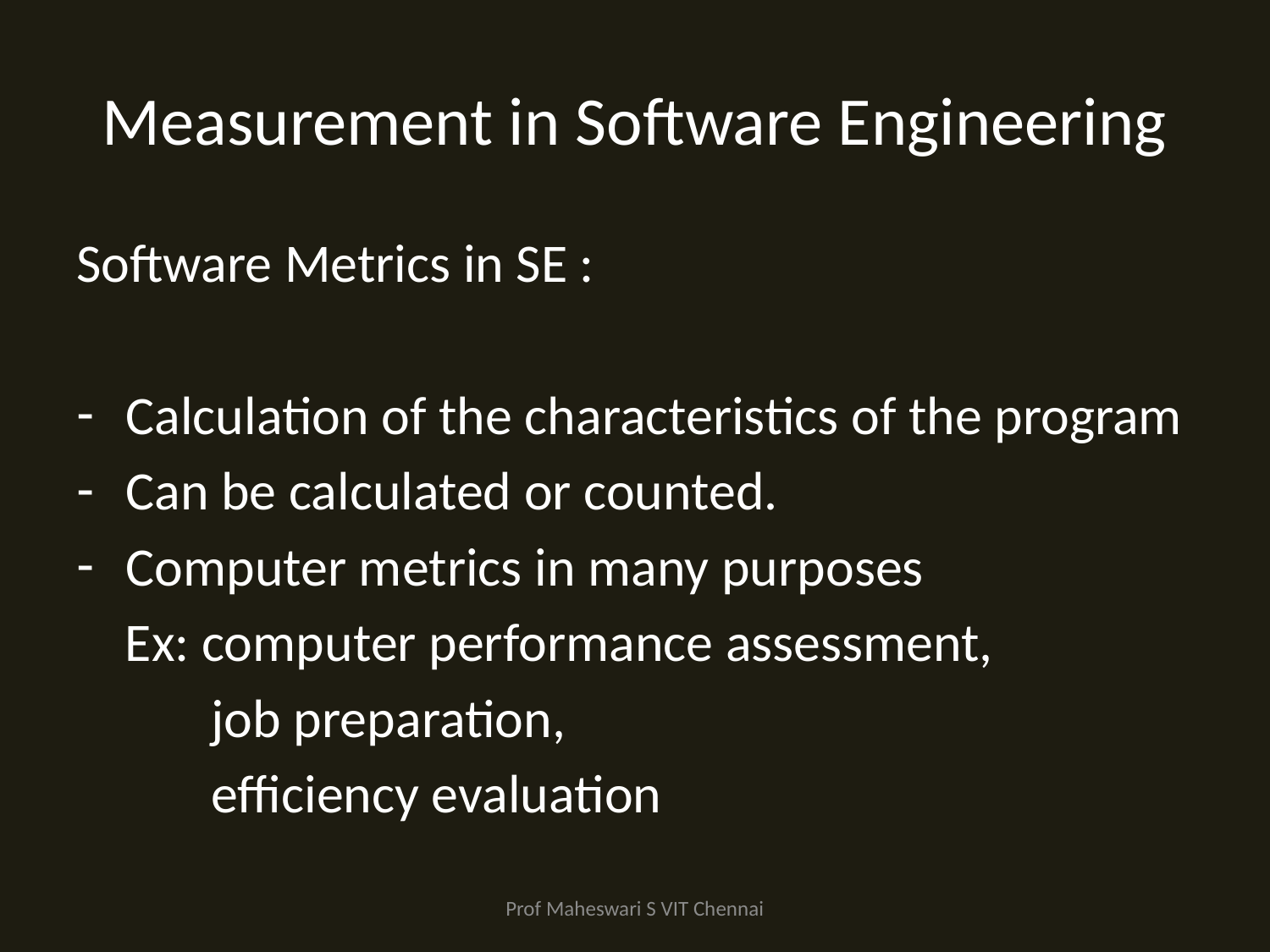

# Measurement in Software Engineering
Software Metrics in SE :

Calculation of the characteristics of the program
Can be calculated or counted.
Computer metrics in many purposes
    Ex: computer performance assessment,
           job preparation,
           efficiency evaluation

Prof Maheswari S VIT Chennai